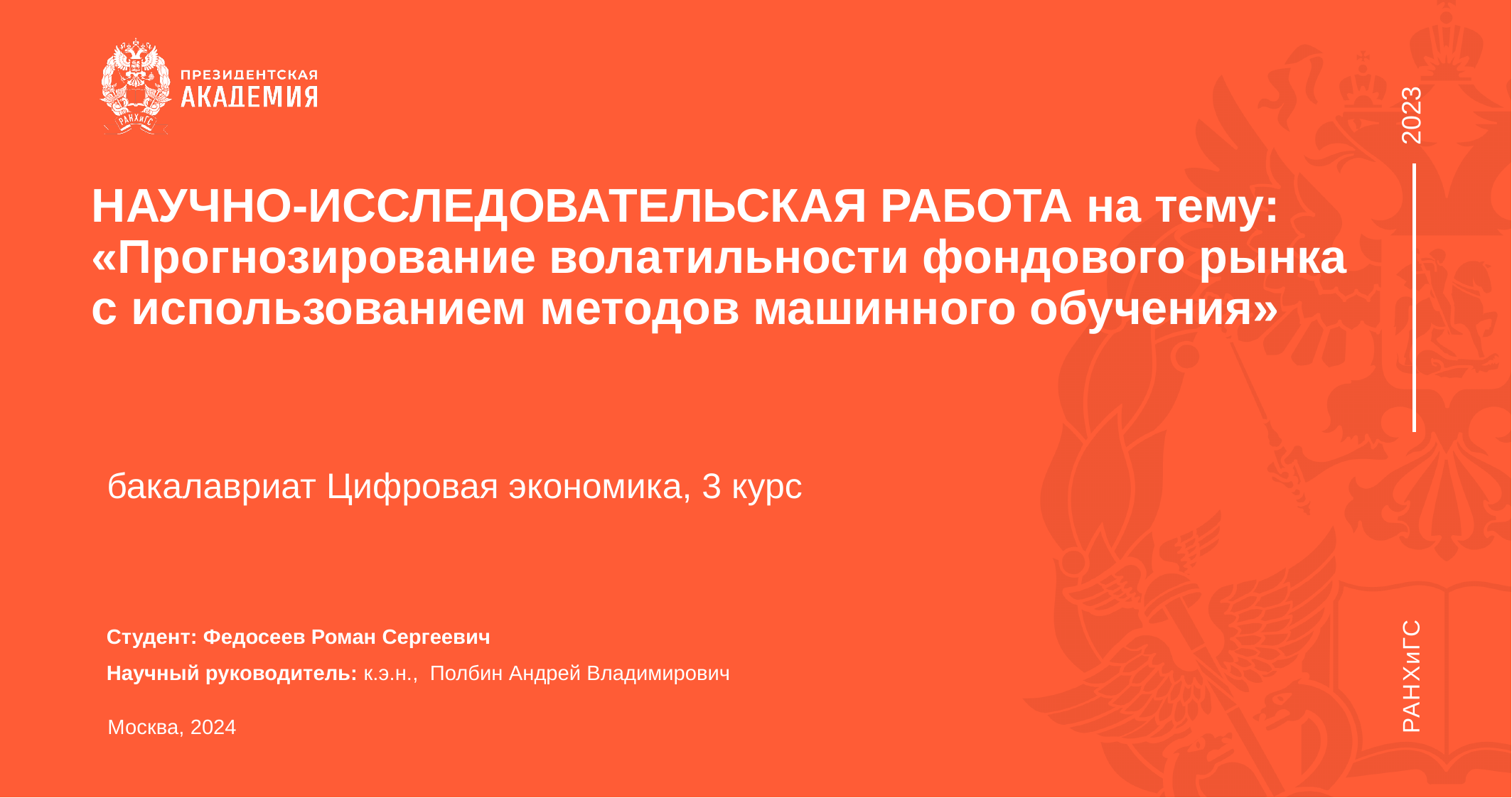

# НАУЧНО-ИССЛЕДОВАТЕЛЬСКАЯ РАБОТА на тему:  «Прогнозирование волатильности фондового рынка с использованием методов машинного обучения»
бакалавриат Цифровая экономика, 3 курс
Студент: Федосеев Роман Сергеевич

Научный руководитель: к.э.н.,  Полбин Андрей Владимирович

Москва, 2024